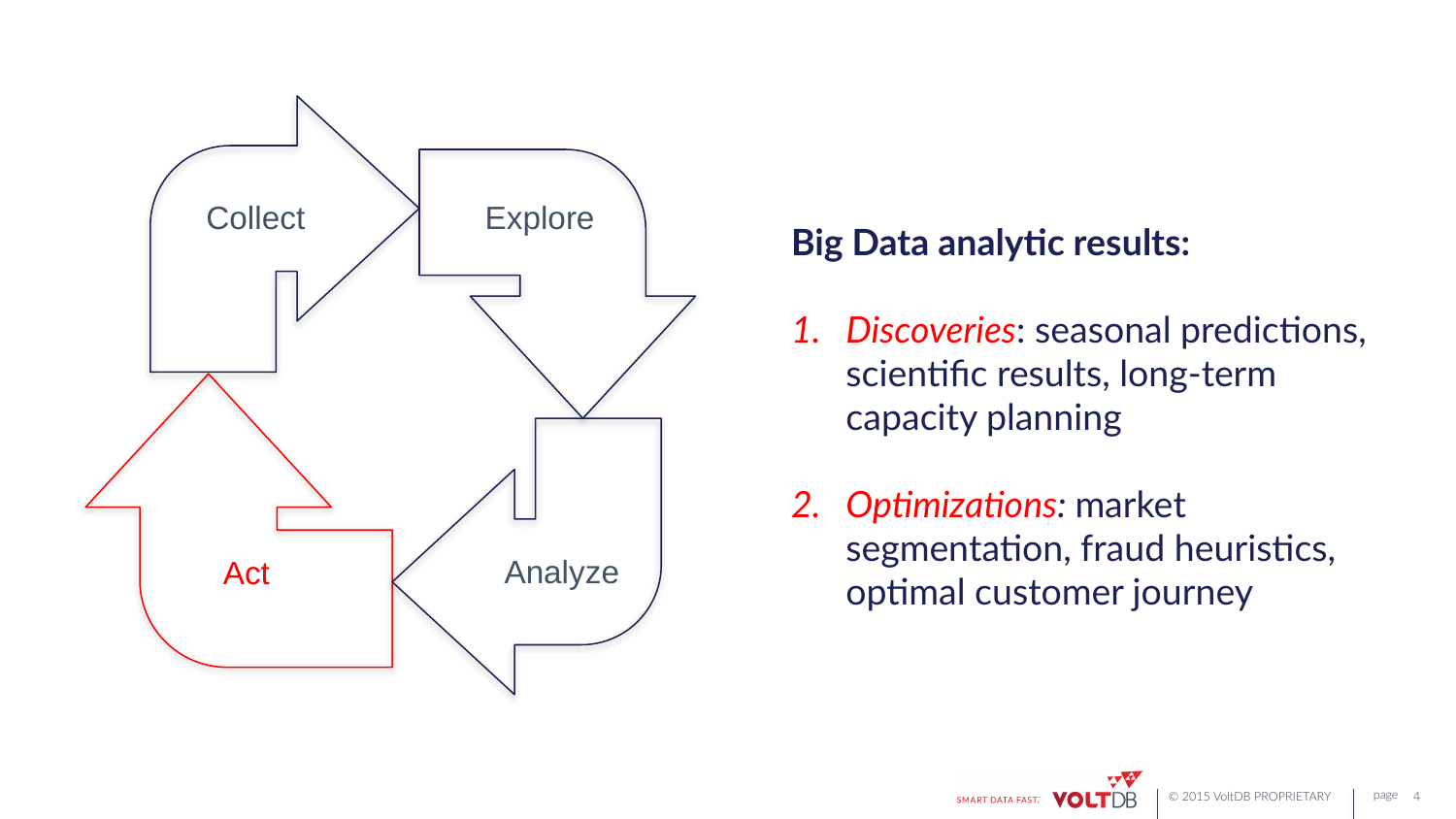

Collect
Explore
Big Data analytic results:

Discoveries: seasonal predictions, scientific results, long-term capacity planning

Optimizations: market segmentation, fraud heuristics, optimal customer journey

Analyze
Act
4